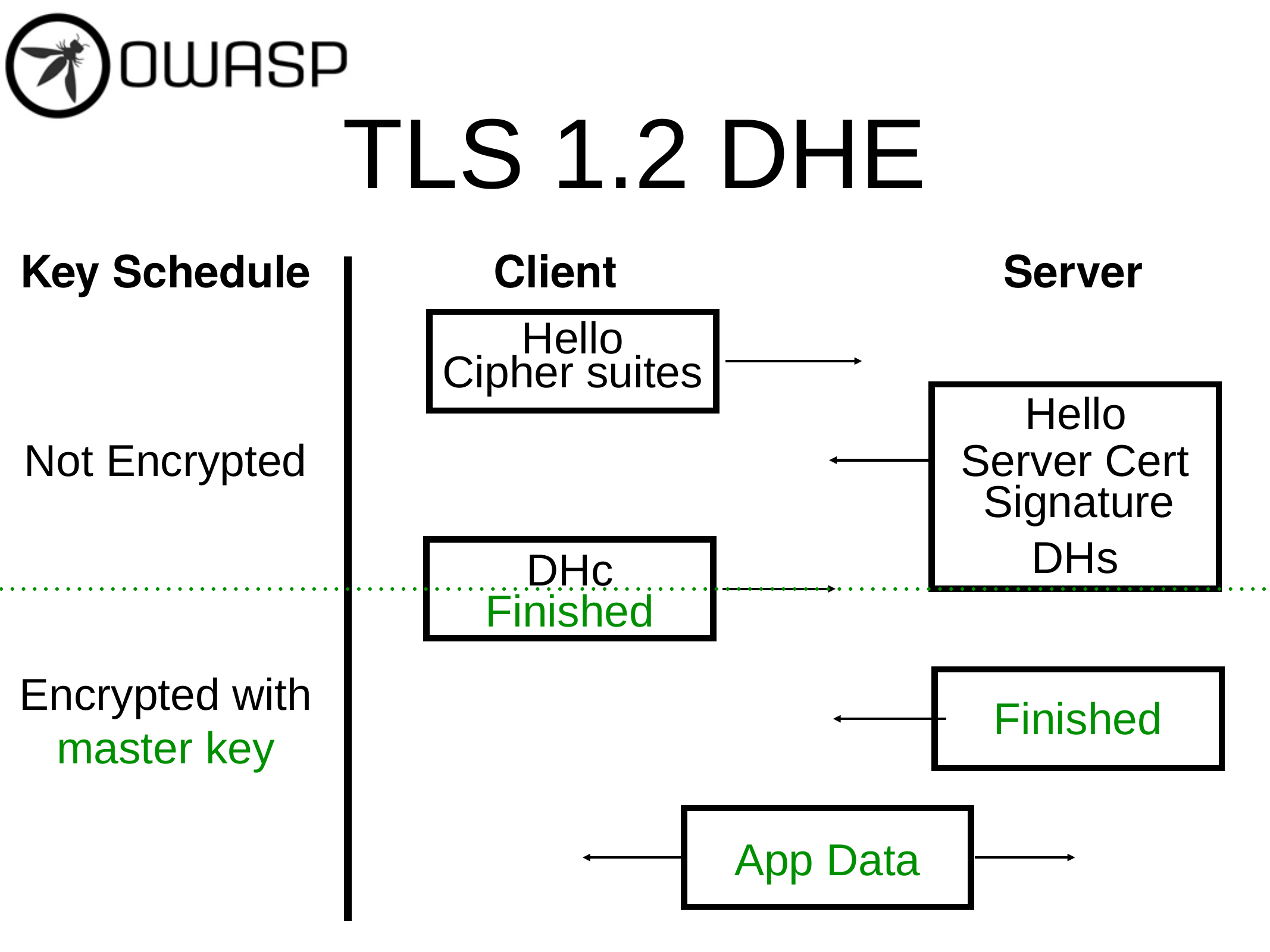

# TLS 1.2 DHE
Key Schedule

Client
Server
Hello

Cipher suites

Hello

Server Cert

Signature
DHs
Not Encrypted

DHc

Finished

Encrypted with
master key

Finished

App Data